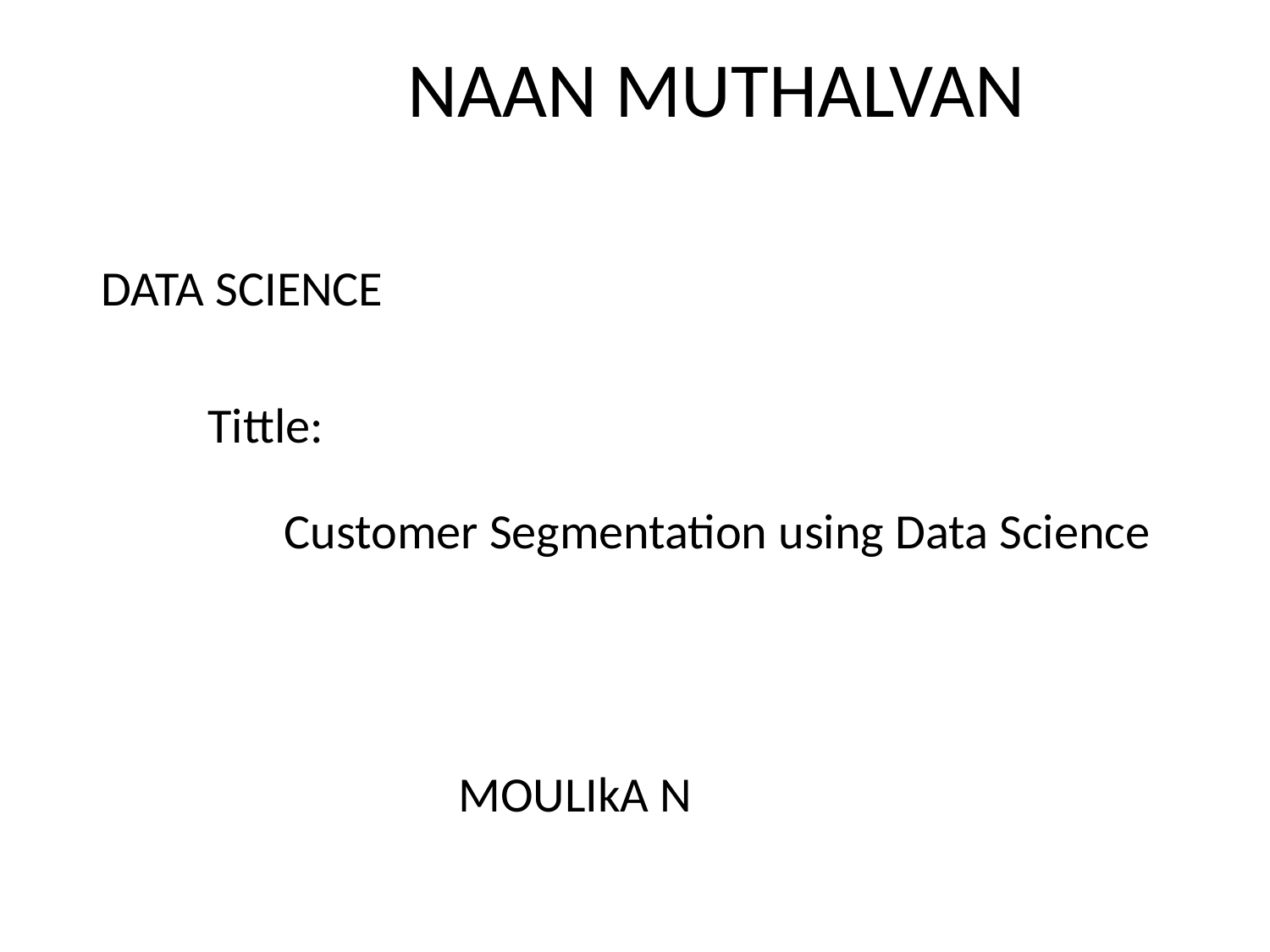

# NAAN MUTHALVAN
DATA SCIENCE
Tittle:
Customer Segmentation using Data Science
MOULIkA N